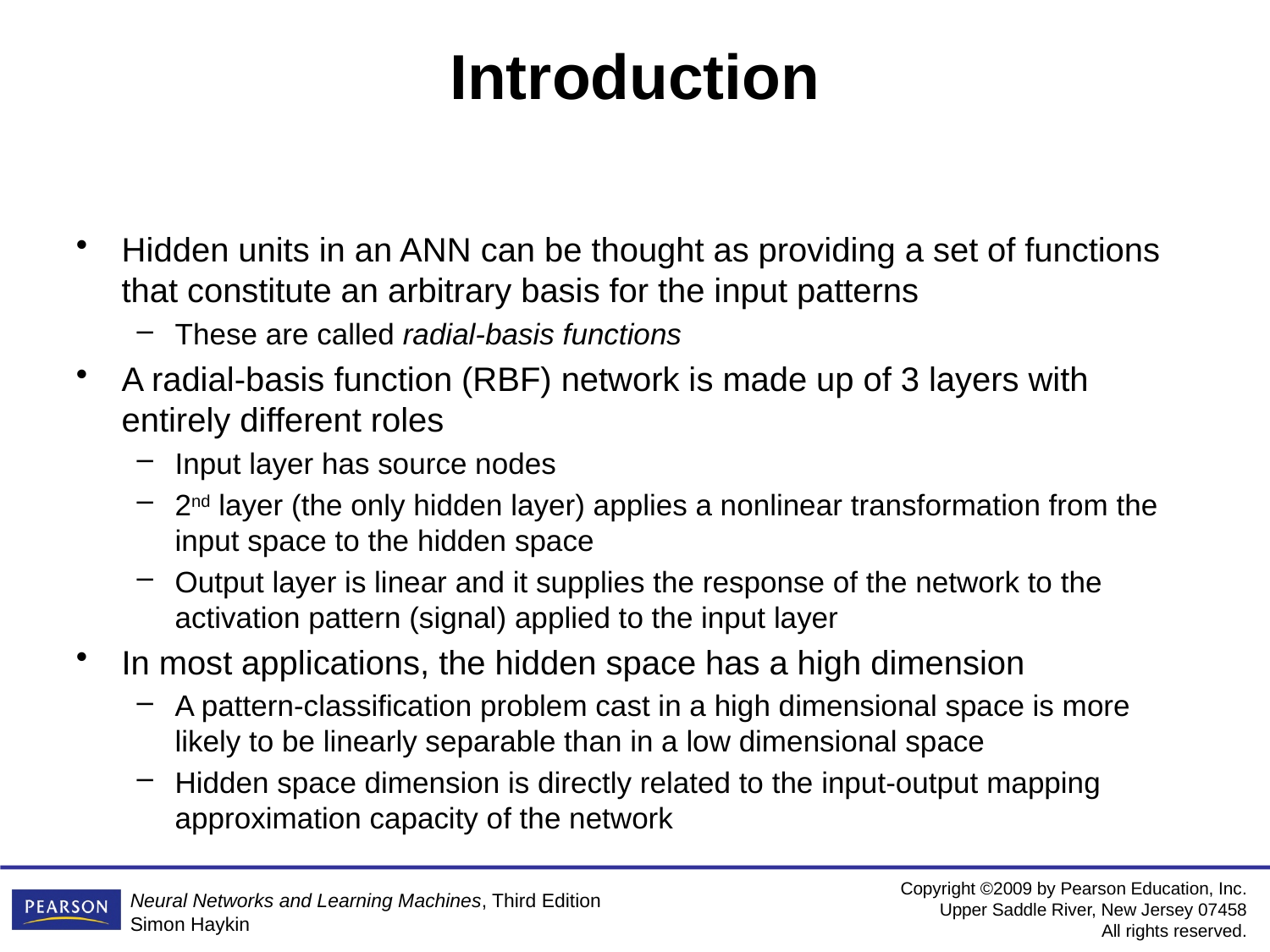

# Introduction
Hidden units in an ANN can be thought as providing a set of functions that constitute an arbitrary basis for the input patterns
These are called radial-basis functions
A radial-basis function (RBF) network is made up of 3 layers with entirely different roles
Input layer has source nodes
2nd layer (the only hidden layer) applies a nonlinear transformation from the input space to the hidden space
Output layer is linear and it supplies the response of the network to the activation pattern (signal) applied to the input layer
In most applications, the hidden space has a high dimension
A pattern-classification problem cast in a high dimensional space is more likely to be linearly separable than in a low dimensional space
Hidden space dimension is directly related to the input-output mapping approximation capacity of the network